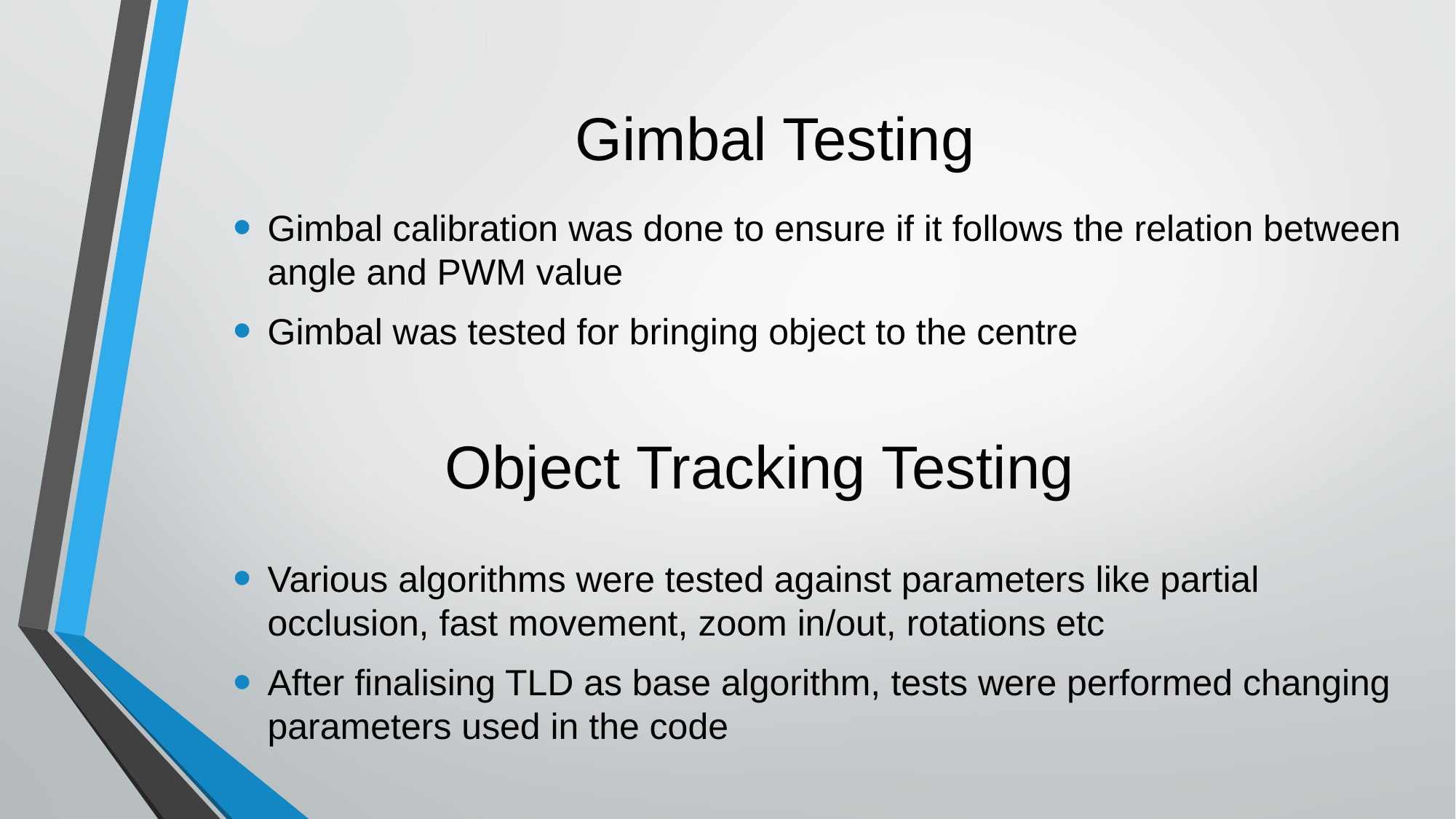

# Gimbal Testing
Gimbal calibration was done to ensure if it follows the relation between angle and PWM value
Gimbal was tested for bringing object to the centre
Object Tracking Testing
Various algorithms were tested against parameters like partial occlusion, fast movement, zoom in/out, rotations etc
After finalising TLD as base algorithm, tests were performed changing parameters used in the code